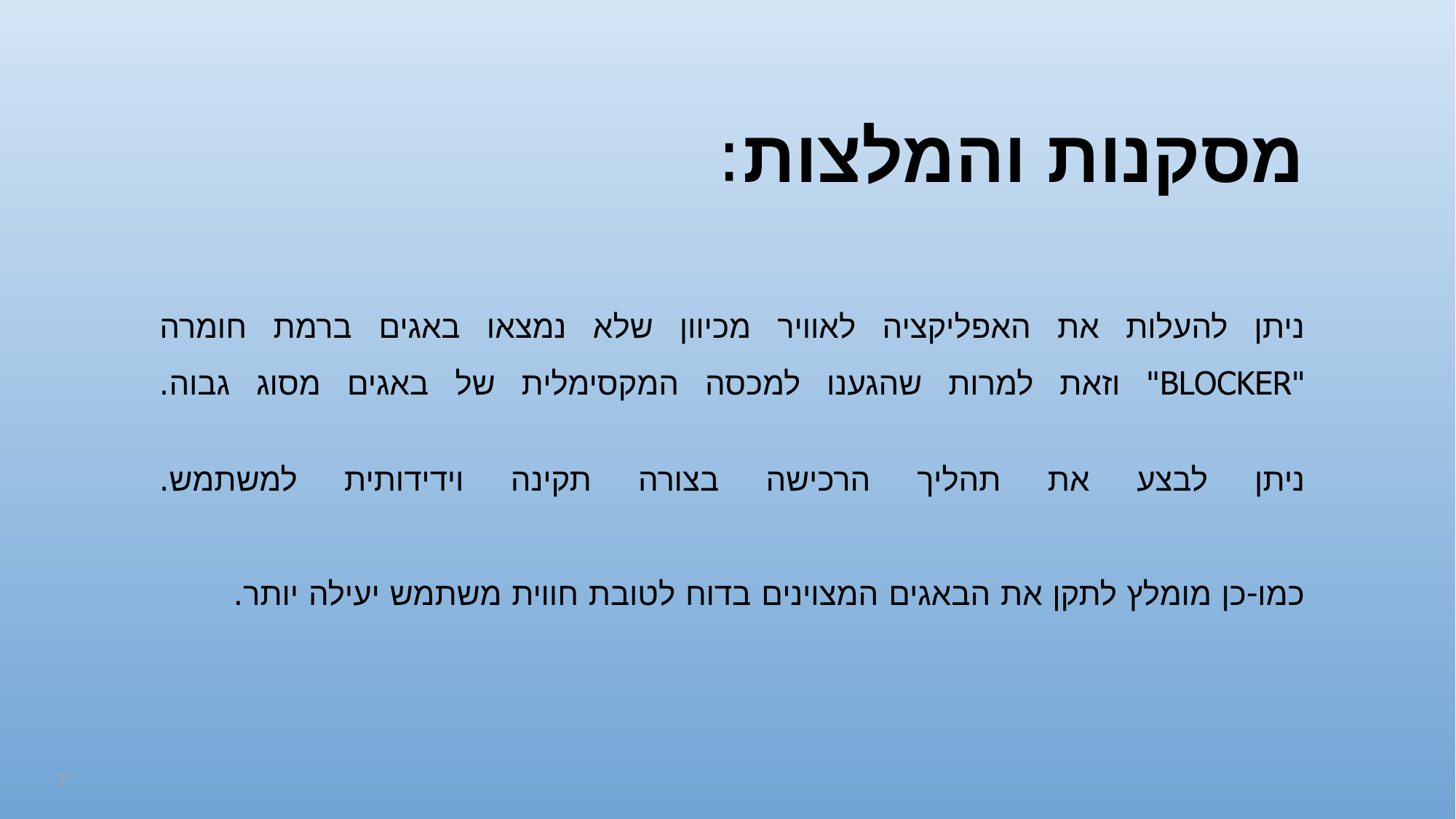

# מסקנות והמלצות:
ניתן להעלות את האפליקציה לאוויר מכיוון שלא נמצאו באגים ברמת חומרה "BLOCKER" וזאת למרות שהגענו למכסה המקסימלית של באגים מסוג גבוה.
ניתן לבצע את תהליך הרכישה בצורה תקינה וידידותית למשתמש.
כמו-כן מומלץ לתקן את הבאגים המצוינים בדוח לטובת חווית משתמש יעילה יותר.
7